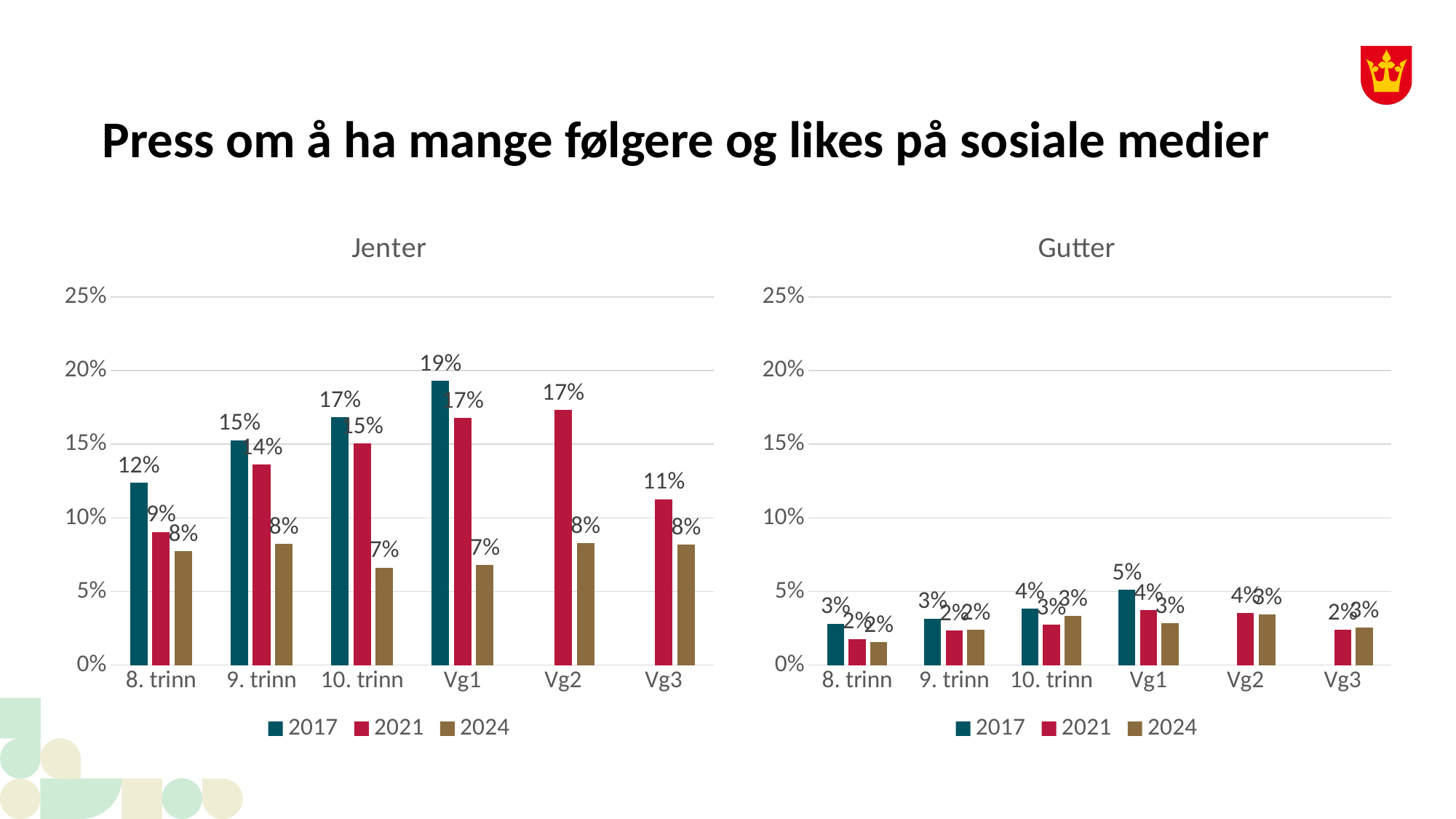

# Press om å ha mange følgere og likes på sosiale medier

### Chart: Jenter

| Category | 2017 | 2021 | 2024 |
|---|---|---|---|
| 8. trinn | 0.12374245472837023 | 0.09048507462686568 | 0.07729007633587787 |
| 9. trinn | 0.15279138099902057 | 0.1361904761904762 | 0.08233117483811286 |
| 10. trinn | 0.16820702402957488 | 0.1504424778761062 | 0.06622516556291391 |
| Vg1 | 0.19312906220984216 | 0.16793893129770993 | 0.0679177837354781 |
| Vg2 | None | 0.17338217338217338 | 0.08280922431865828 |
| Vg3 | None | 0.11269614835948645 | 0.08179723502304148 |

### Chart: Gutter

| Category | 2017 | 2021 | 2024 |
|---|---|---|---|
| 8. trinn | 0.028119507908611598 | 0.01777362020579981 | 0.015440508628519527 |
| 9. trinn | 0.03165182987141445 | 0.023408239700374533 | 0.023928215353938184 |
| 10. trinn | 0.03818827708703375 | 0.02754036087369421 | 0.03348837209302326 |
| Vg1 | 0.05130597014925373 | 0.03718199608610567 | 0.028462998102466795 |
| Vg2 | None | 0.035175879396984924 | 0.034178610804851156 |
| Vg3 | None | 0.024 | 0.025490196078431372 |